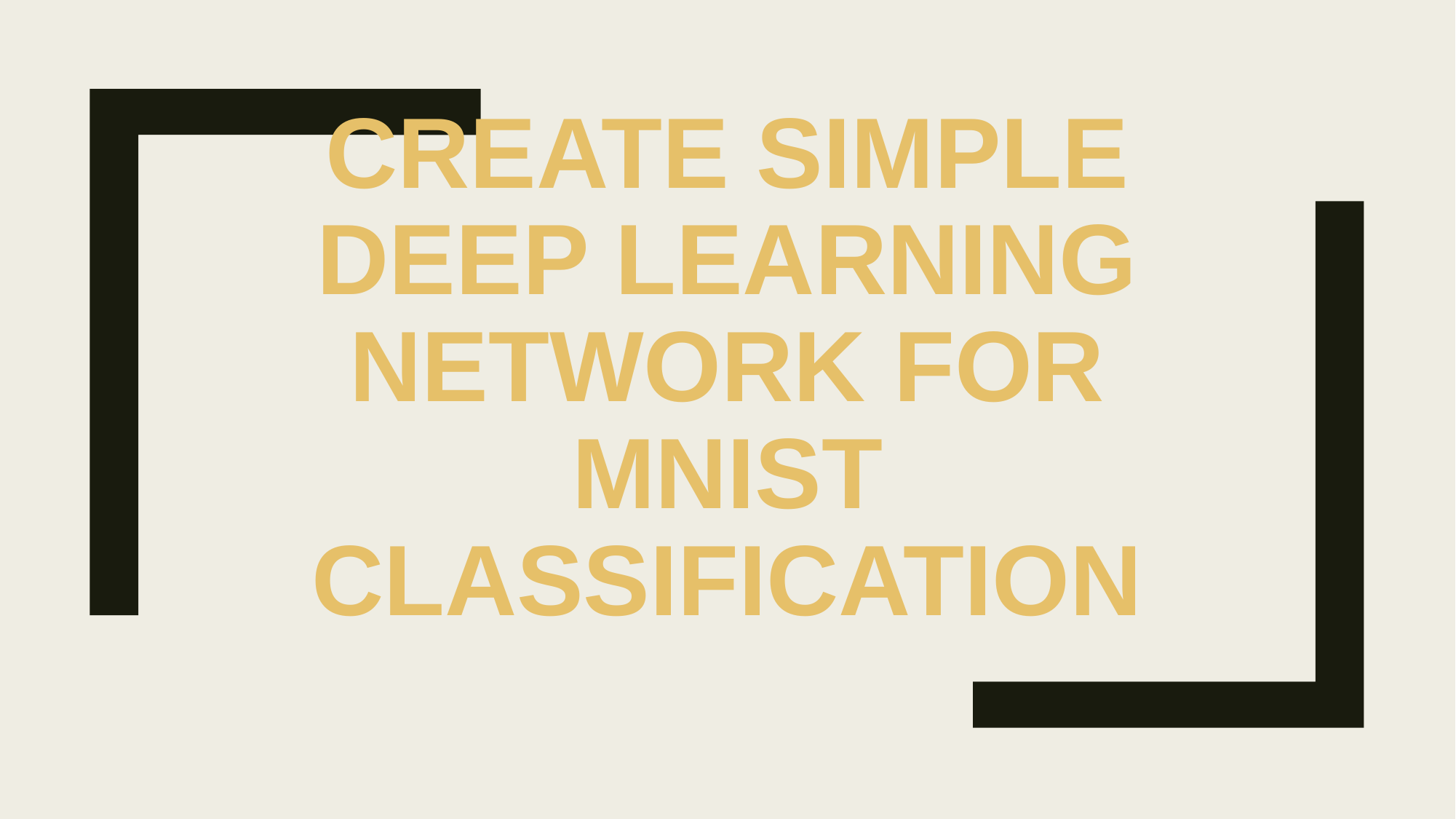

# Create Simple Deep Learning Network for MNIST Classification